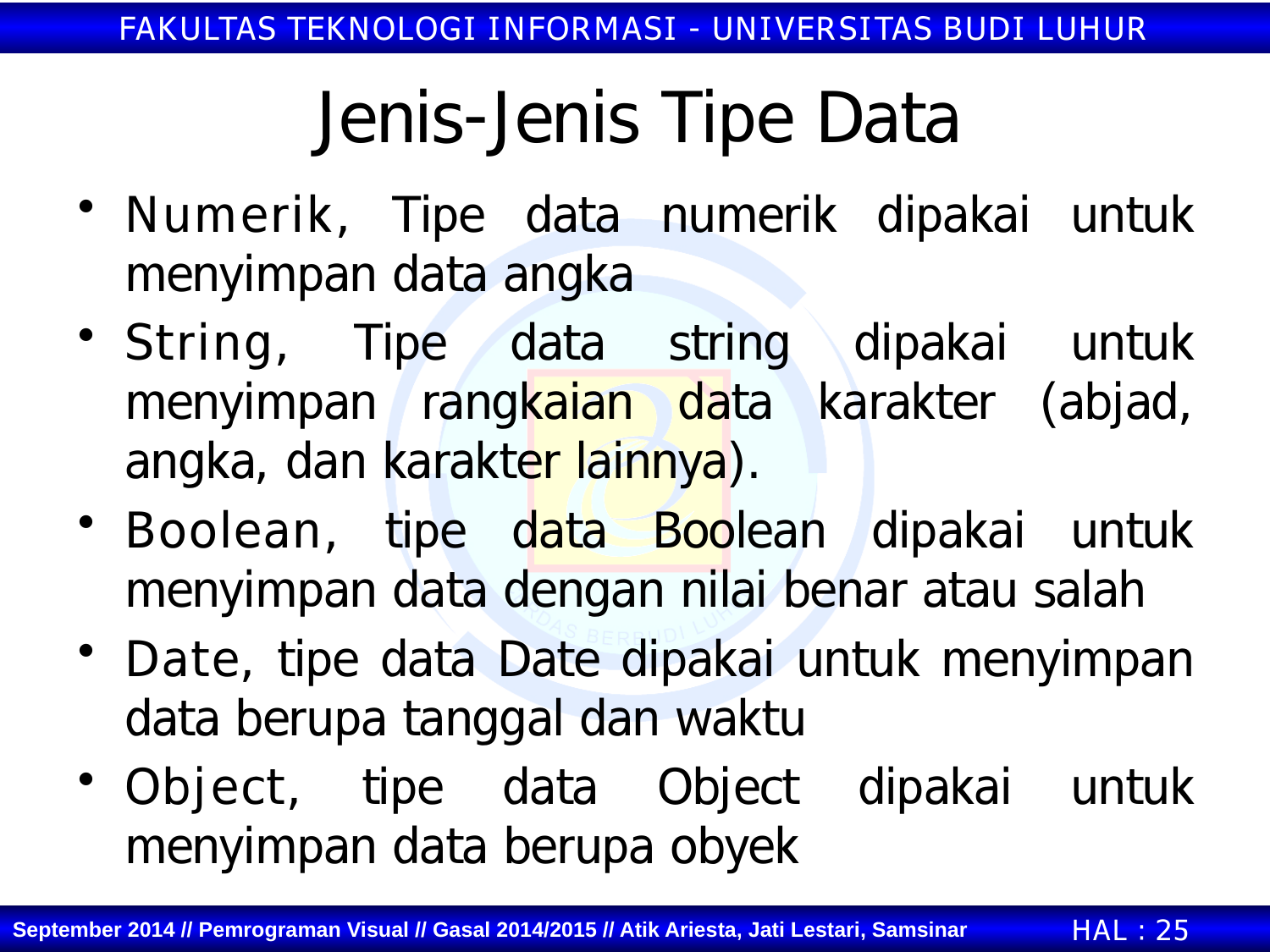

# Jenis-Jenis Tipe Data
Numerik, Tipe data numerik dipakai untuk menyimpan data angka
String, Tipe data string dipakai untuk menyimpan rangkaian data karakter (abjad, angka, dan karakter lainnya).
Boolean, tipe data Boolean dipakai untuk menyimpan data dengan nilai benar atau salah
Date, tipe data Date dipakai untuk menyimpan data berupa tanggal dan waktu
Object, tipe data Object dipakai untuk menyimpan data berupa obyek